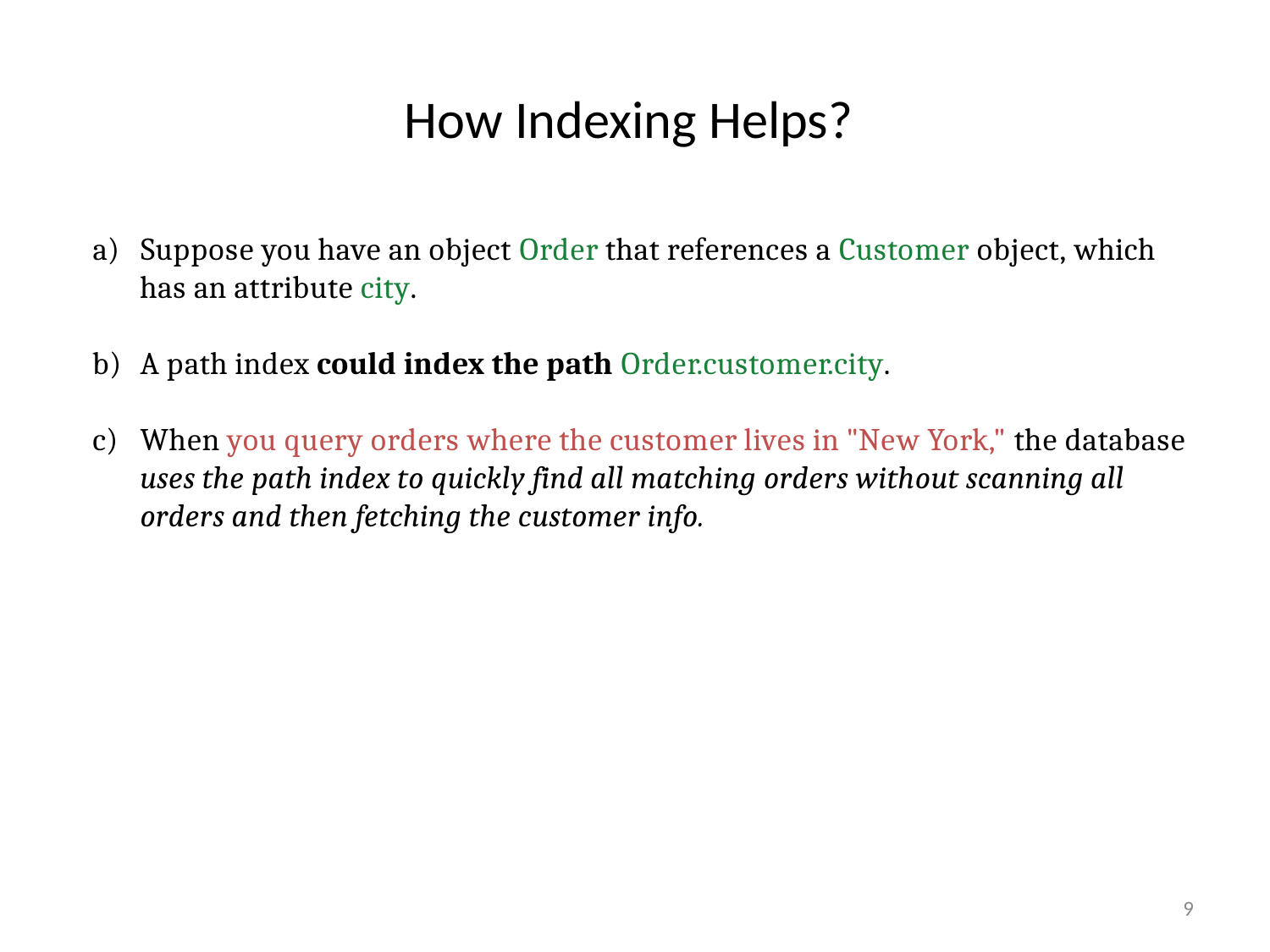

# How Indexing Helps?
Suppose you have an object Order that references a Customer object, which has an attribute city.
A path index could index the path Order.customer.city.
When you query orders where the customer lives in "New York," the database uses the path index to quickly find all matching orders without scanning all orders and then fetching the customer info.

9